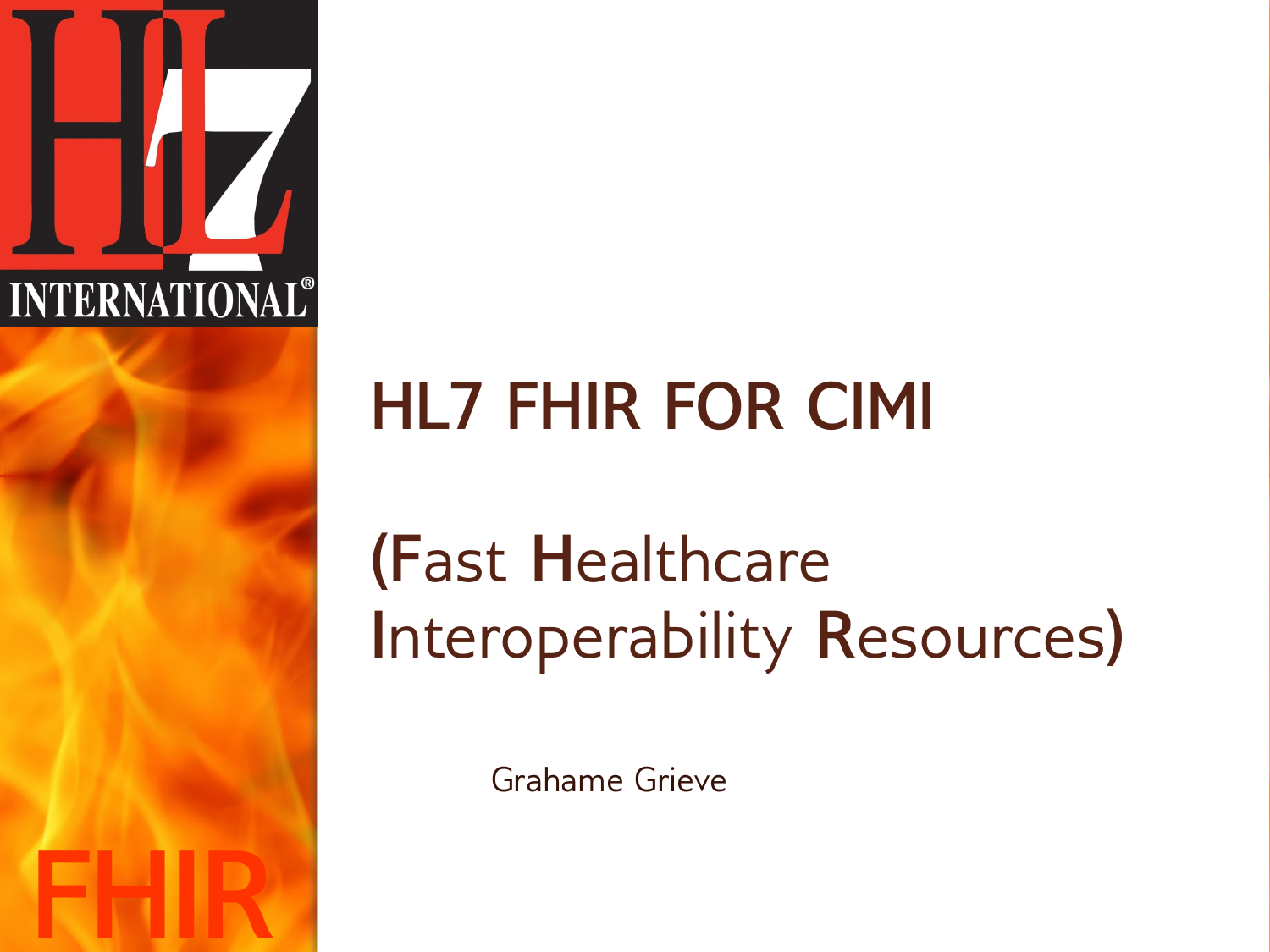

# HL7 FHIR for CIMI (Fast Healthcare Interoperability Resources)
Grahame Grieve